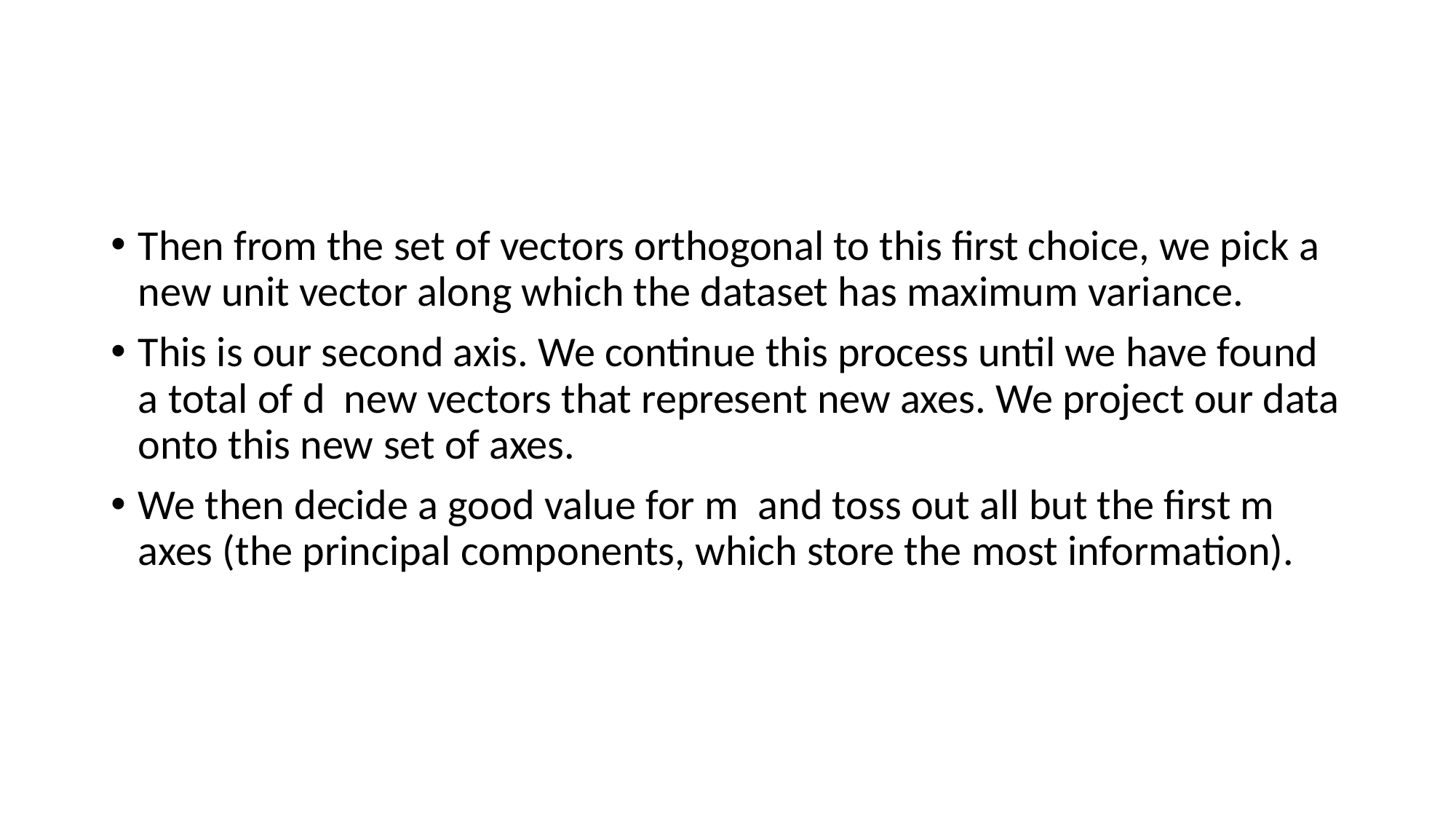

#
Then from the set of vectors orthogonal to this first choice, we pick a new unit vector along which the dataset has maximum variance.
This is our second axis. We continue this process until we have found a total of d  new vectors that represent new axes. We project our data onto this new set of axes.
We then decide a good value for m  and toss out all but the first m axes (the principal components, which store the most information).